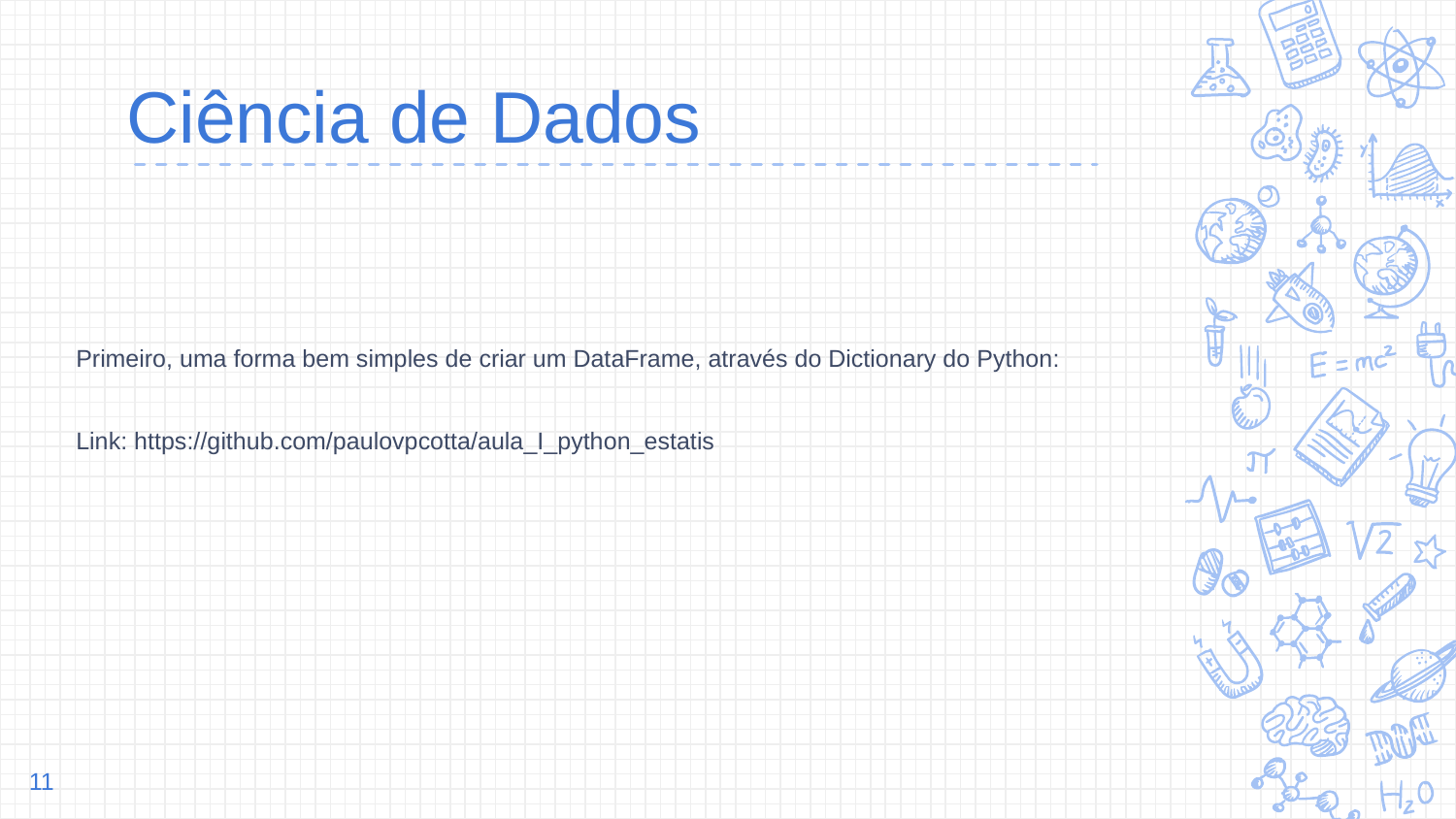

# Ciência de Dados
Primeiro, uma forma bem simples de criar um DataFrame, através do Dictionary do Python:

Link: https://github.com/paulovpcotta/aula_I_python_estatis
11